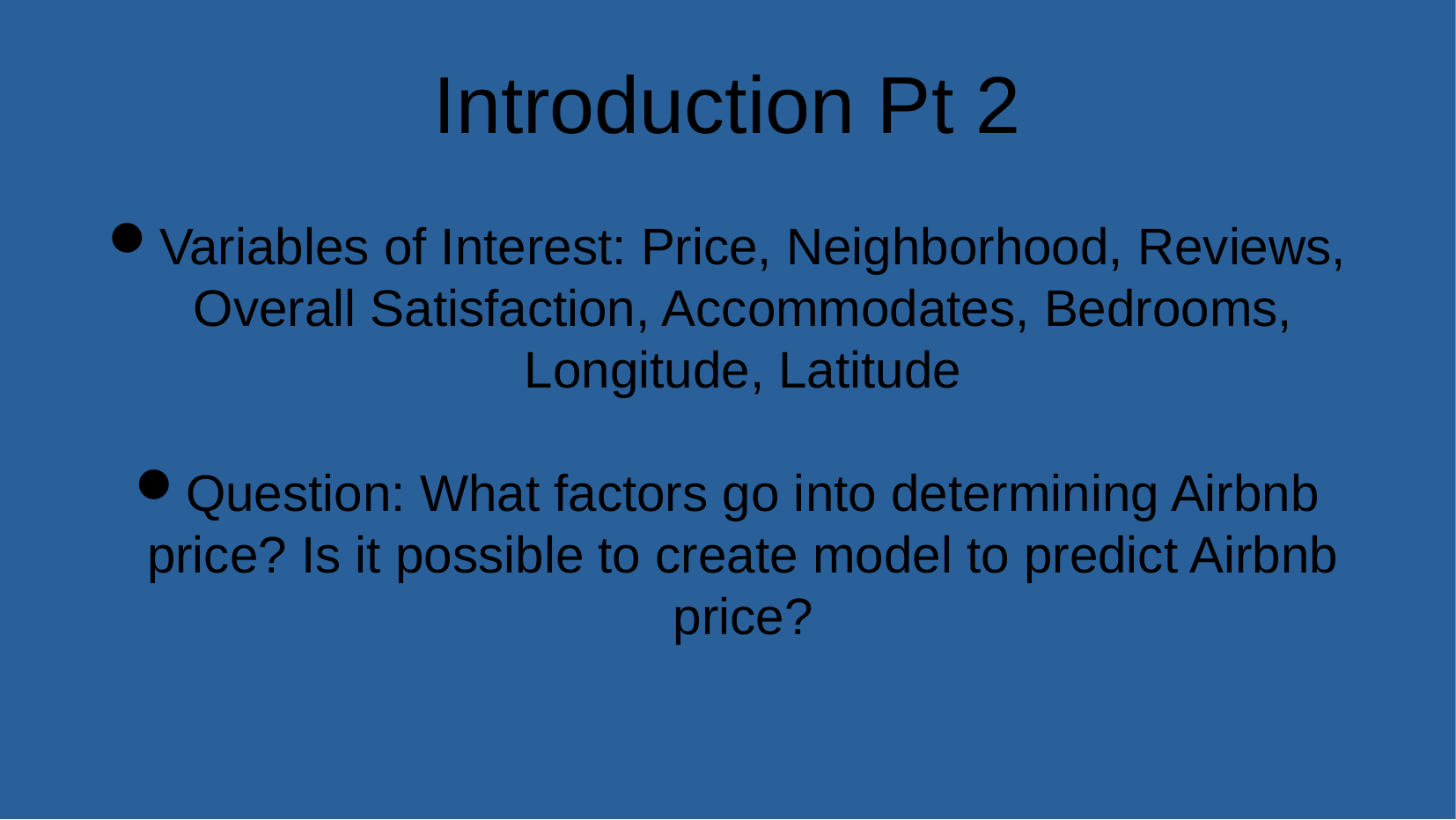

Introduction Pt 2
Variables of Interest: Price, Neighborhood, Reviews, Overall Satisfaction, Accommodates, Bedrooms, Longitude, Latitude

Question: What factors go into determining Airbnb price? Is it possible to create model to predict Airbnb price?